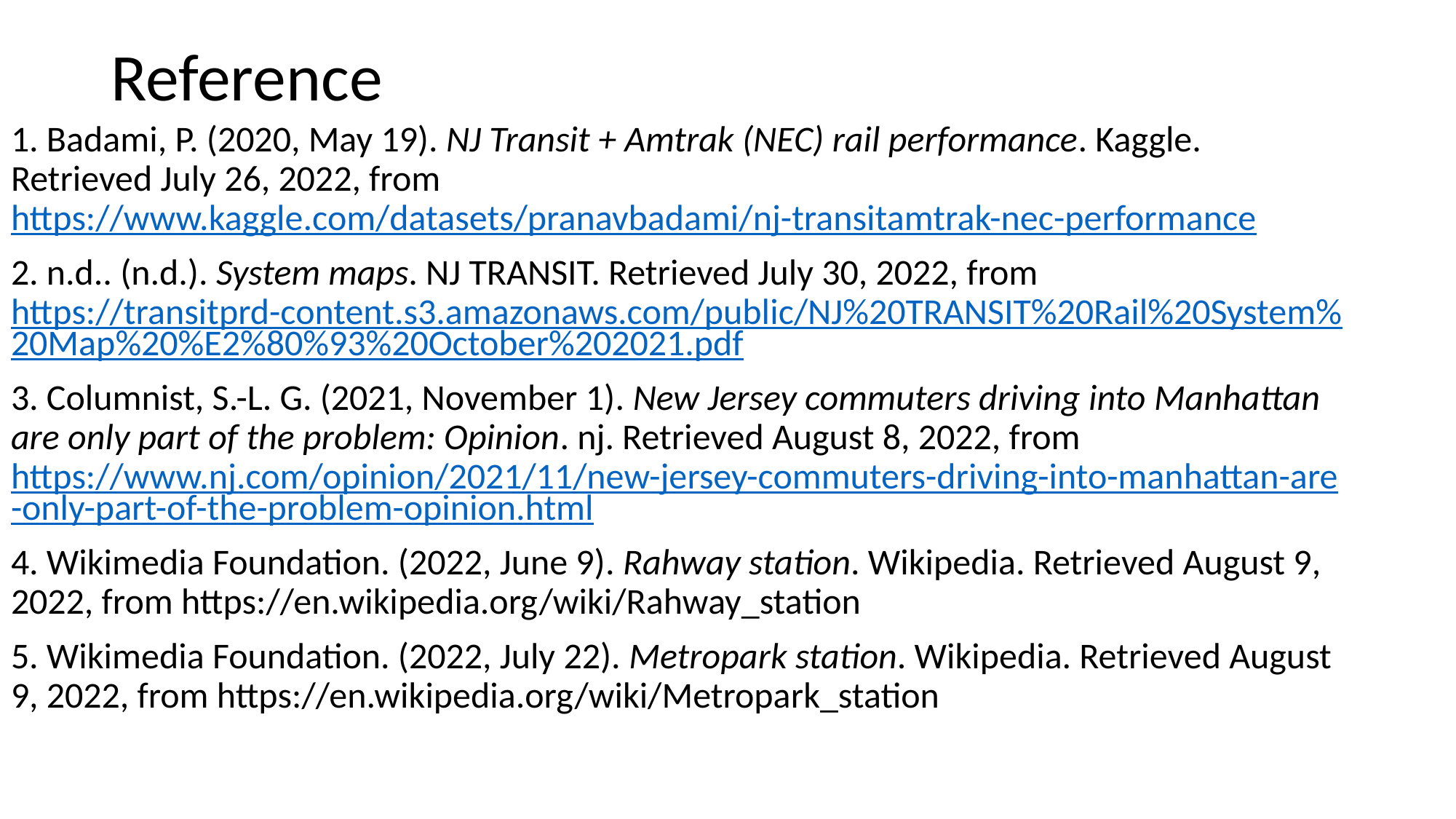

# Reference
1. Badami, P. (2020, May 19). NJ Transit + Amtrak (NEC) rail performance. Kaggle. Retrieved July 26, 2022, from https://www.kaggle.com/datasets/pranavbadami/nj-transitamtrak-nec-performance
2. n.d.. (n.d.). System maps. NJ TRANSIT. Retrieved July 30, 2022, from https://transitprd-content.s3.amazonaws.com/public/NJ%20TRANSIT%20Rail%20System%20Map%20%E2%80%93%20October%202021.pdf
3. Columnist, S.-L. G. (2021, November 1). New Jersey commuters driving into Manhattan are only part of the problem: Opinion. nj. Retrieved August 8, 2022, from https://www.nj.com/opinion/2021/11/new-jersey-commuters-driving-into-manhattan-are-only-part-of-the-problem-opinion.html
4. Wikimedia Foundation. (2022, June 9). Rahway station. Wikipedia. Retrieved August 9, 2022, from https://en.wikipedia.org/wiki/Rahway_station
5. Wikimedia Foundation. (2022, July 22). Metropark station. Wikipedia. Retrieved August 9, 2022, from https://en.wikipedia.org/wiki/Metropark_station